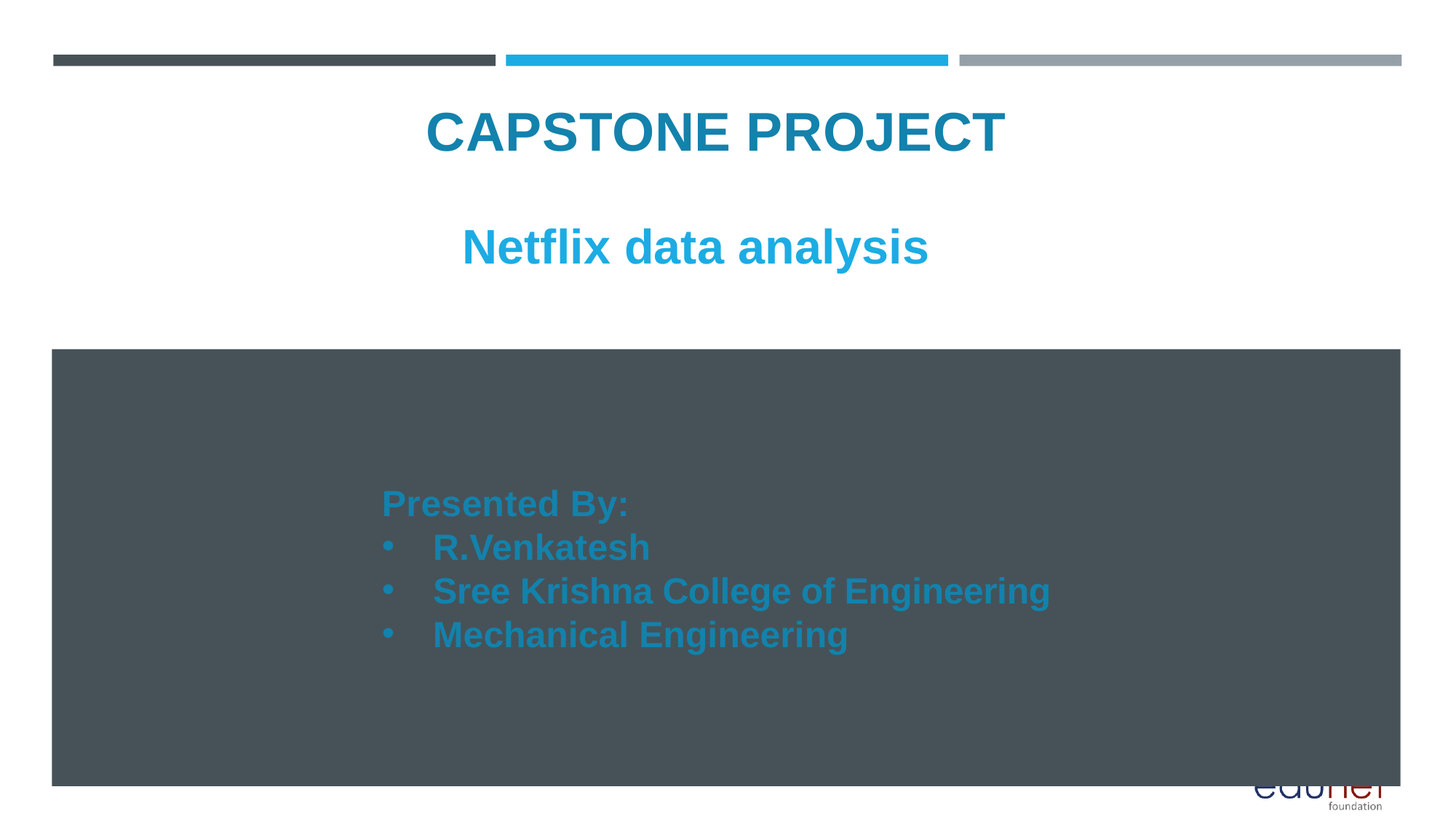

# CAPSTONE PROJECT
Netflix data analysis

Presented By:
 R.Venkatesh
 Sree Krishna College of Engineering
 Mechanical Engineering